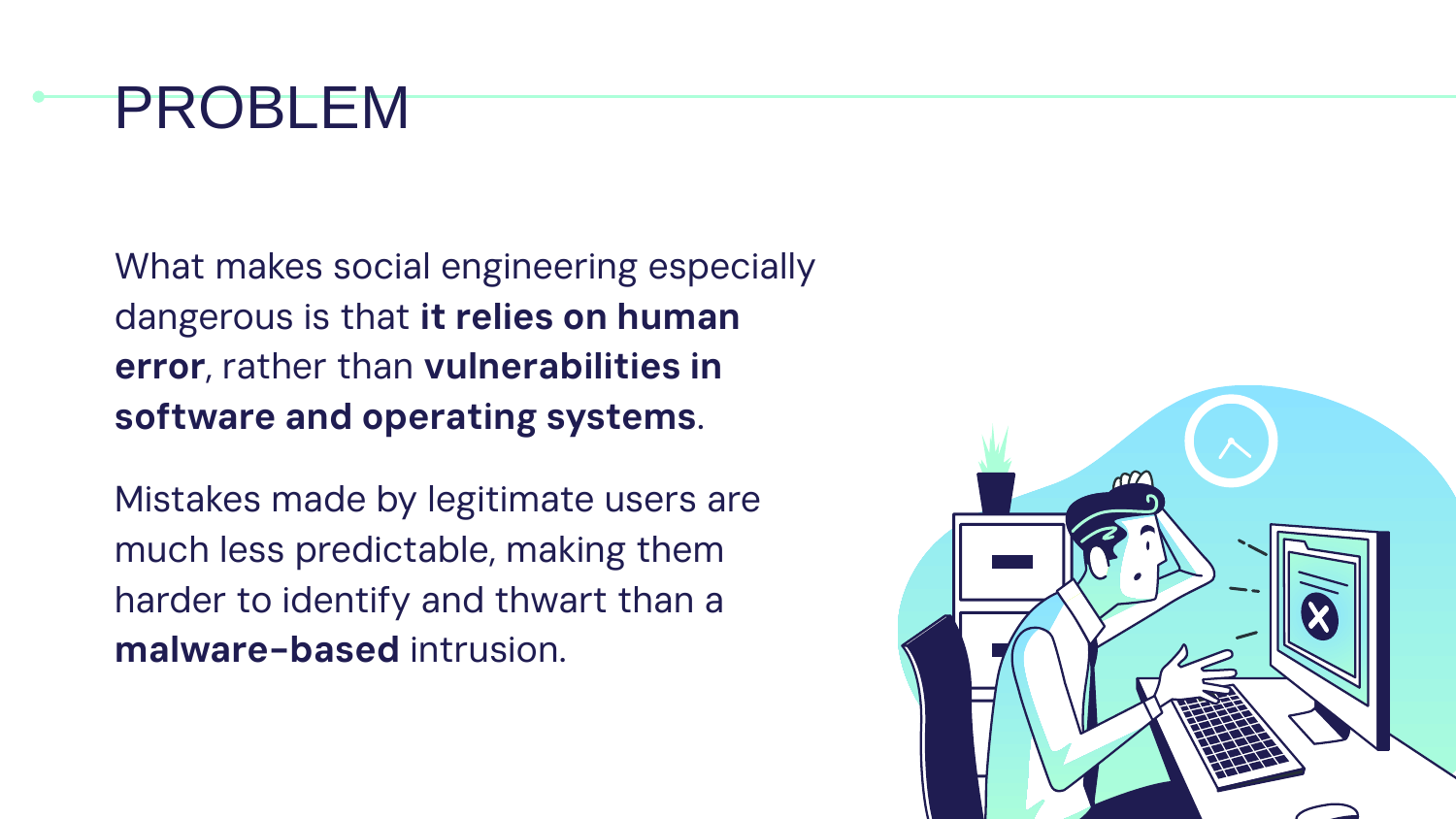

# PROBLEM
What makes social engineering especially dangerous is that it relies on human error, rather than vulnerabilities in software and operating systems.
Mistakes made by legitimate users are much less predictable, making them harder to identify and thwart than a malware-based intrusion.